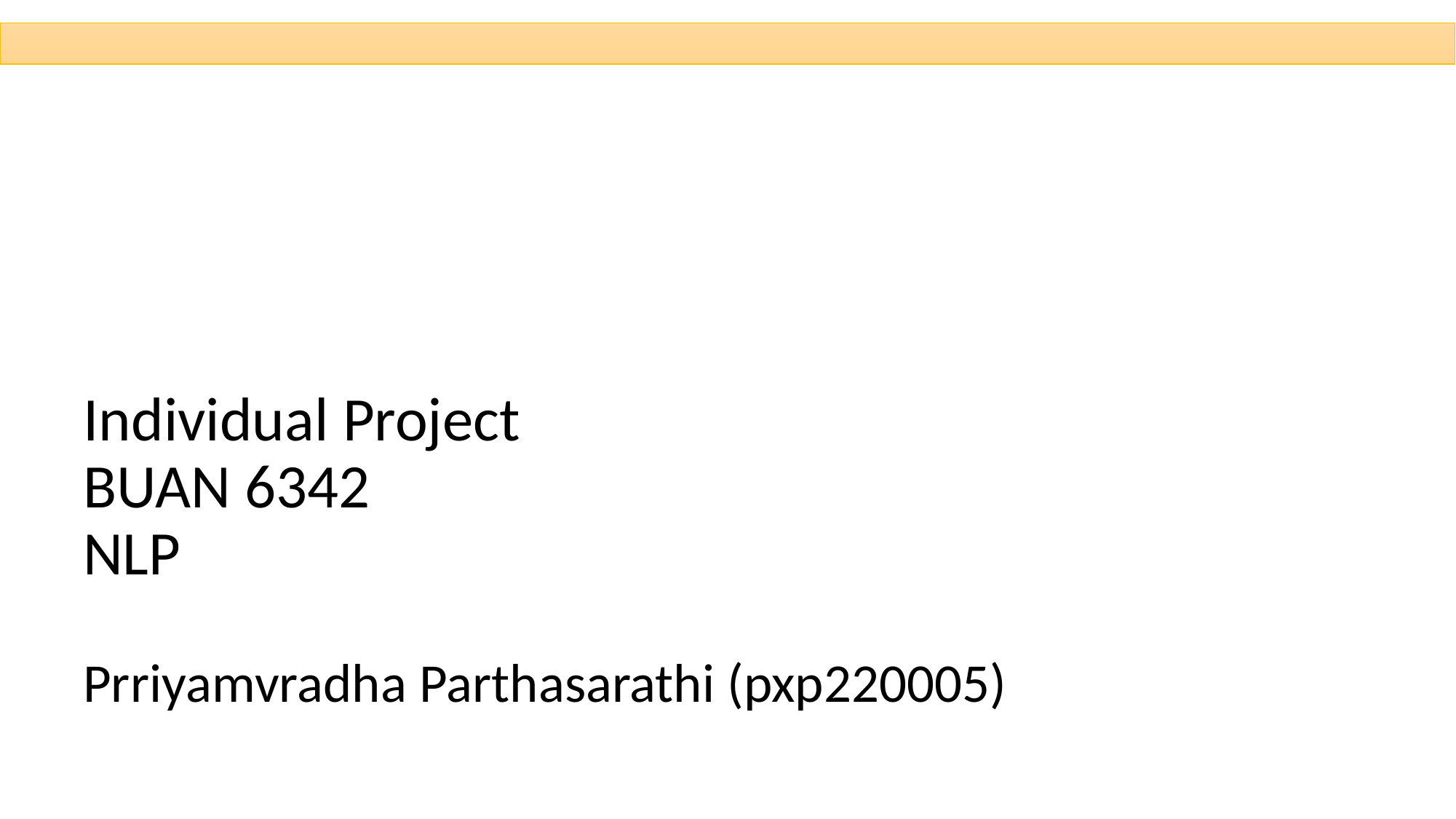

# Individual Project BUAN 6342 NLP Prriyamvradha Parthasarathi (pxp220005)